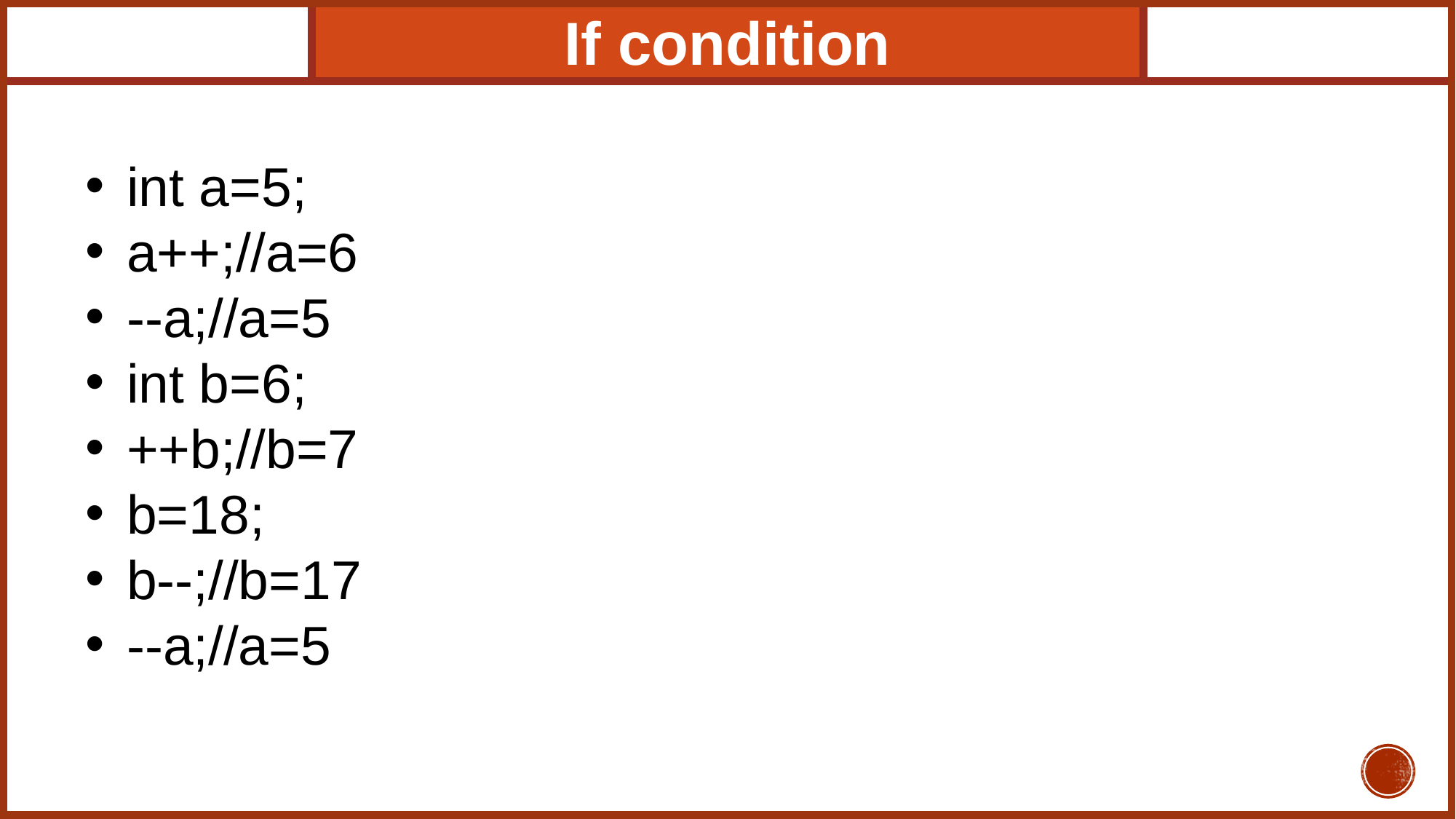

If condition

int a=5;
a++;//a=6
--a;//a=5
int b=6;
++b;//b=7
b=18;
b--;//b=17
--a;//a=5